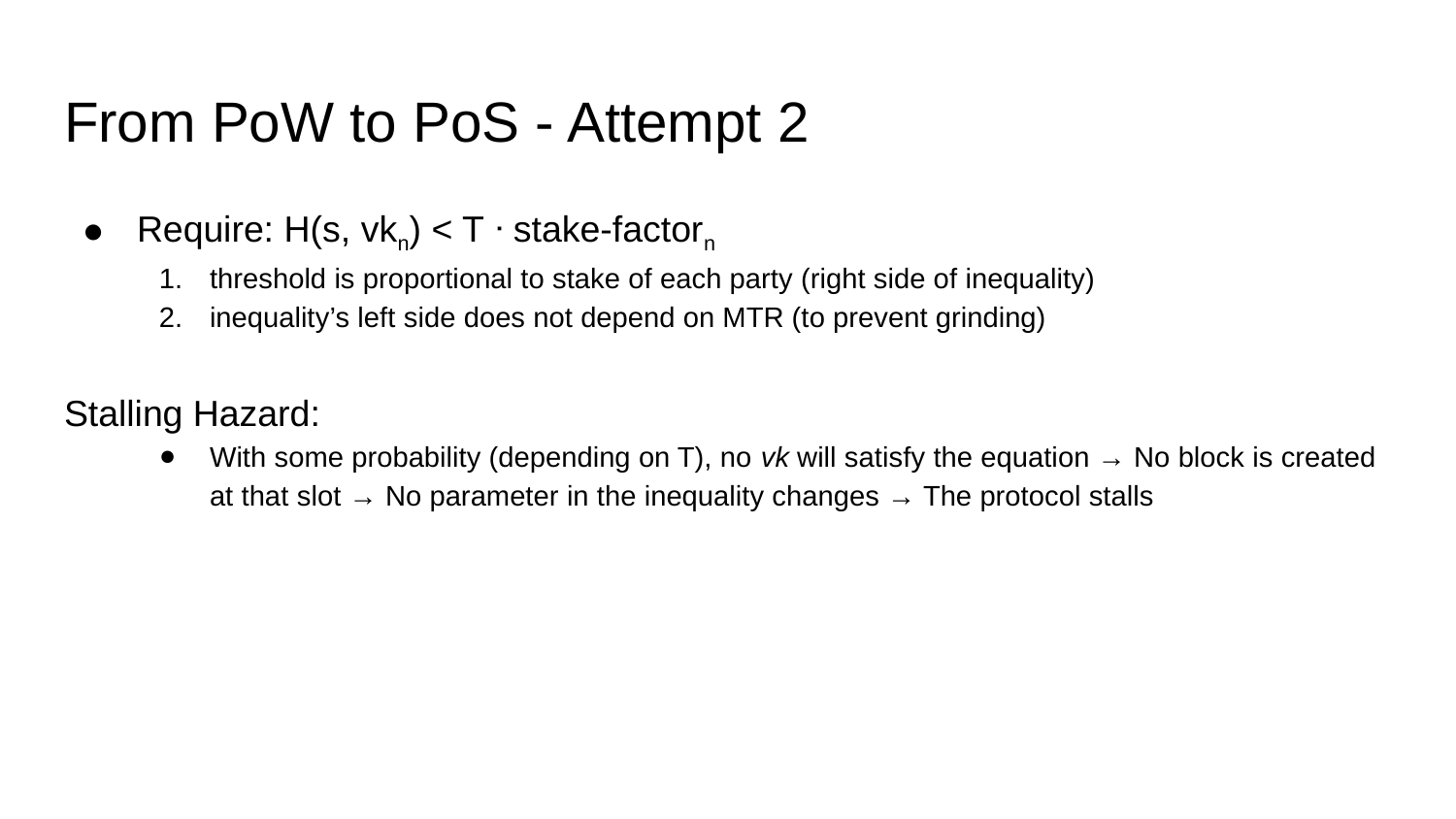

# From PoW to PoS - Attempt 2
Require: H(s, vkn) < T ᐧ stake-factorn
threshold is proportional to stake of each party (right side of inequality)
inequality’s left side does not depend on MTR (to prevent grinding)

Stalling Hazard:
With some probability (depending on T), no vk will satisfy the equation → No block is created at that slot → No parameter in the inequality changes → The protocol stalls